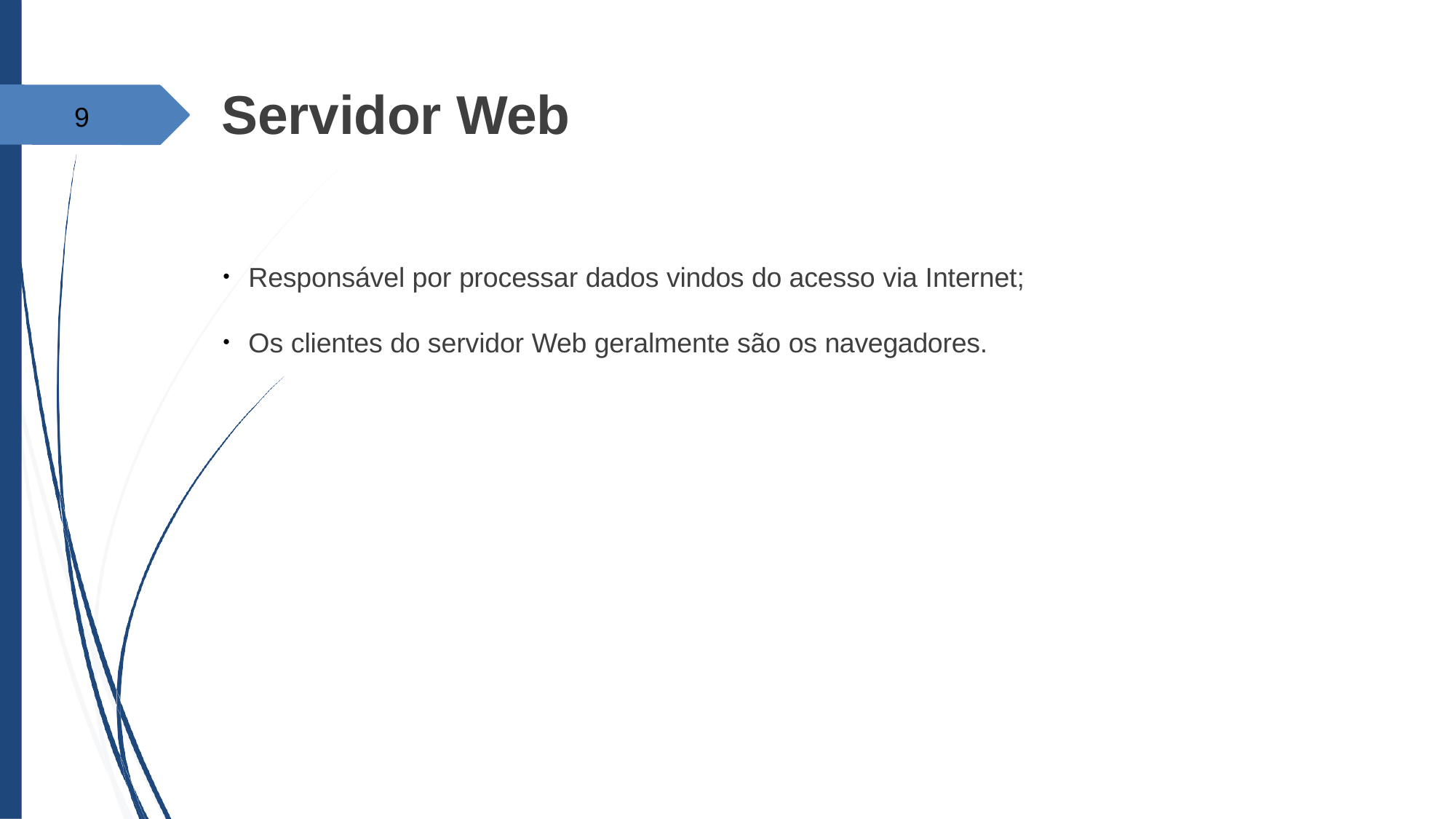

# Servidor Web
9
Responsável por processar dados vindos do acesso via Internet;
●
Os clientes do servidor Web geralmente são os navegadores.
●